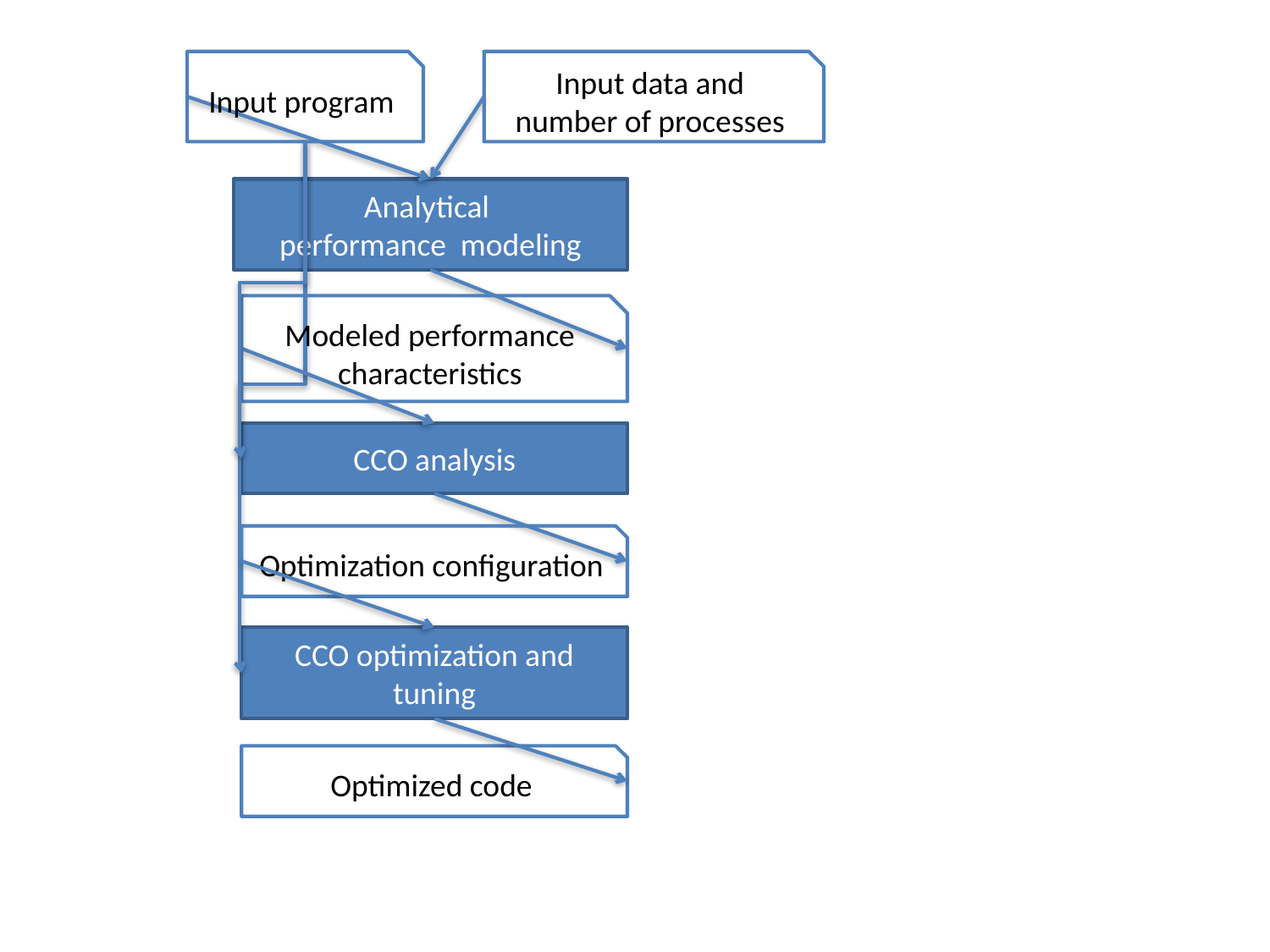

Input data and
number of processes
Input program
Analytical
performance  modeling
Modeled performance characteristics
CCO analysis
Optimization configuration
CCO optimization and tuning
Optimized code